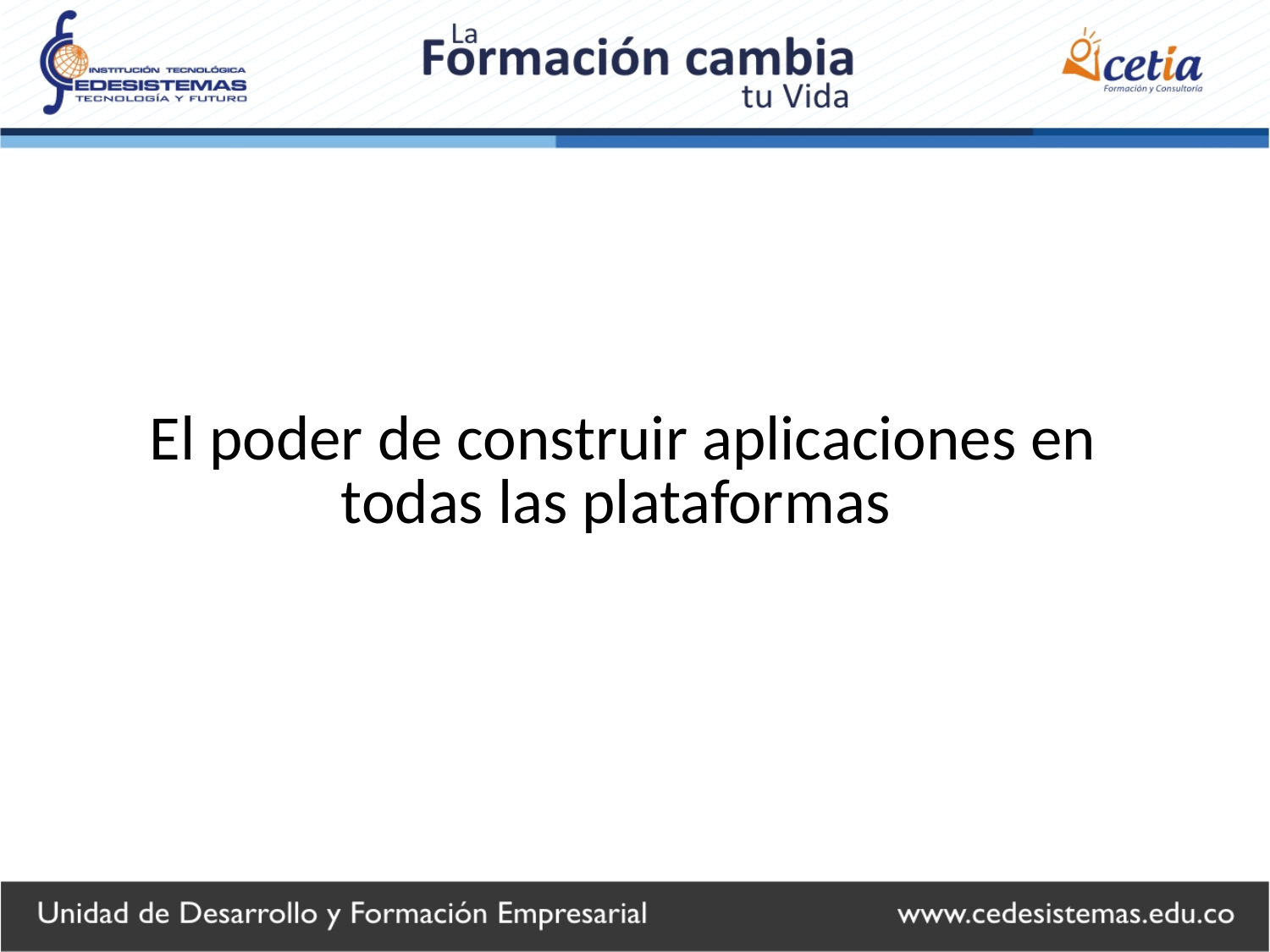

# El poder de construir aplicaciones en todas las plataformas